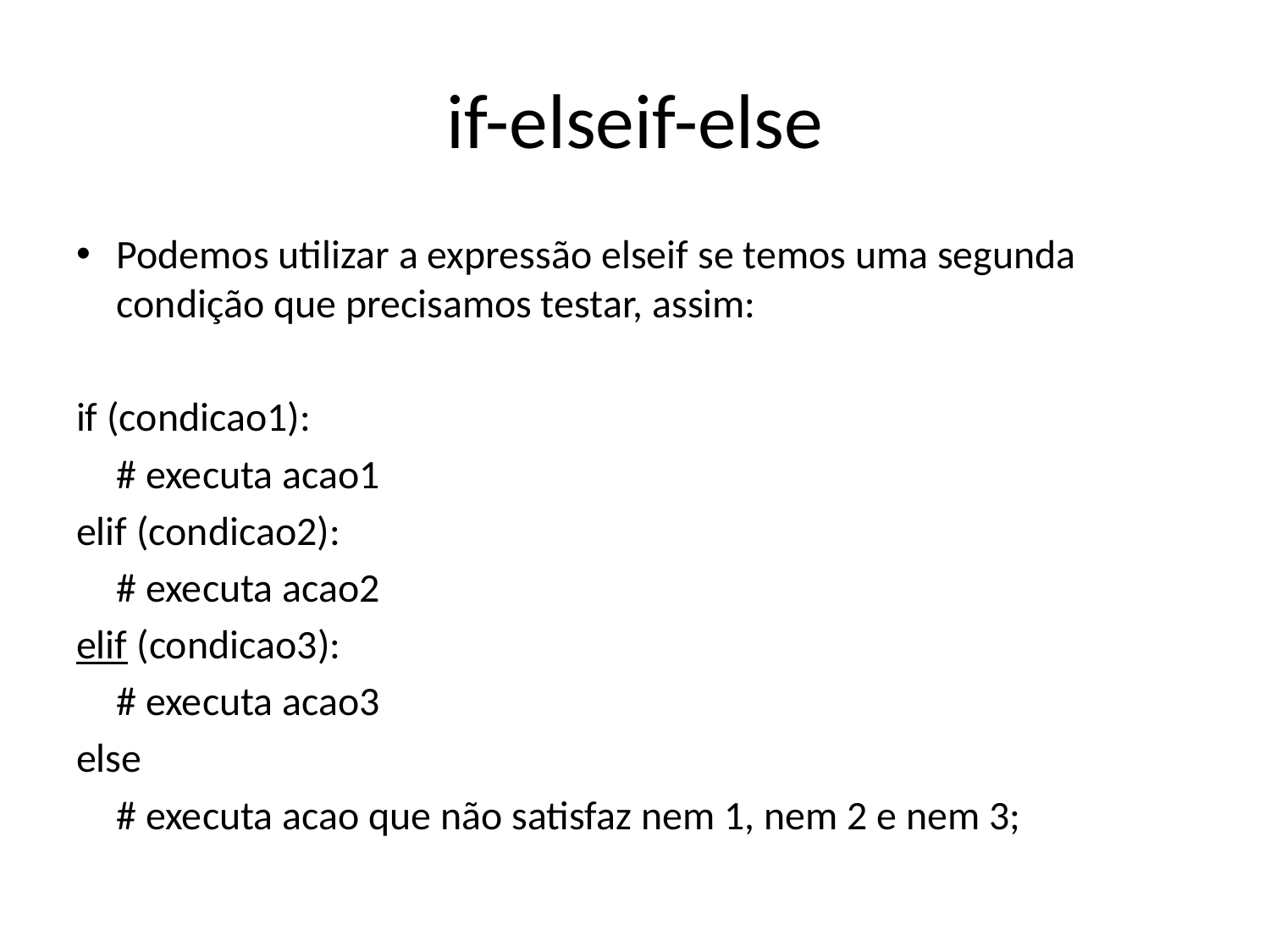

# if-elseif-else
Podemos utilizar a expressão elseif se temos uma segunda condição que precisamos testar, assim:

if (condicao1):
	# executa acao1
elif (condicao2):
	# executa acao2
elif (condicao3):
	# executa acao3
else
	# executa acao que não satisfaz nem 1, nem 2 e nem 3;